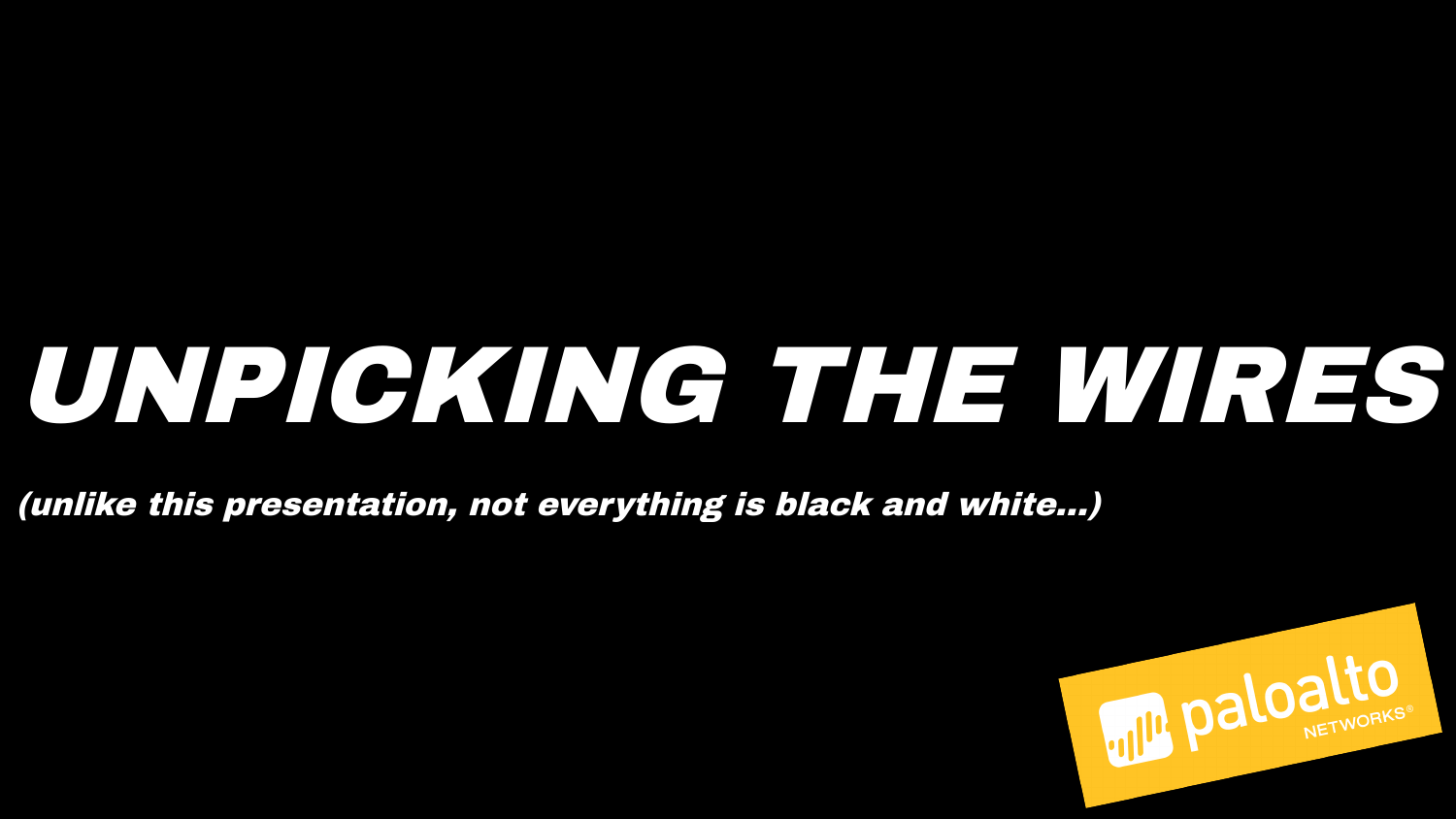

UNPICKING THE WIRES

(unlike this presentation, not everything is black and white…)